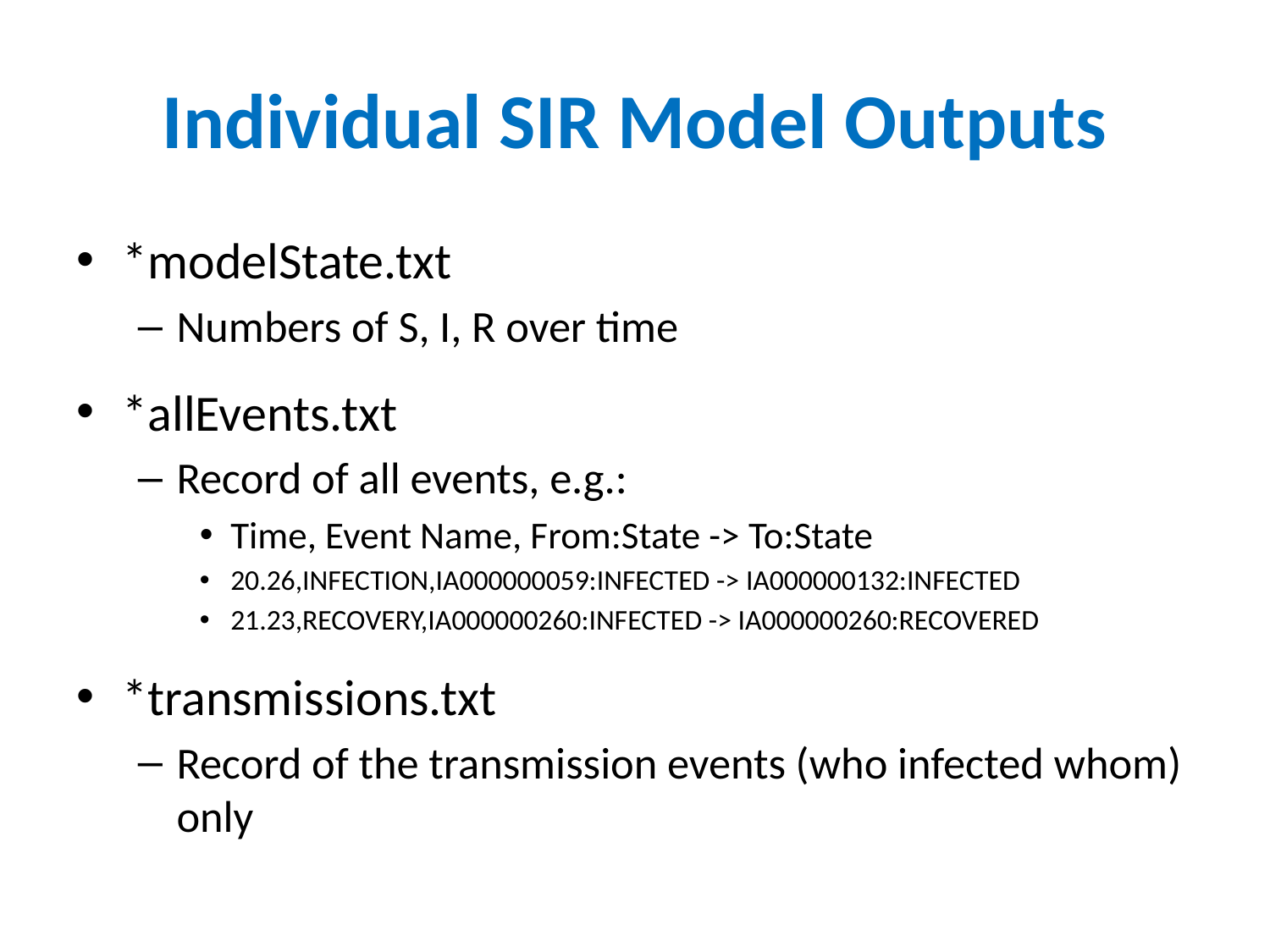

# Individual SIR Model Outputs
*modelState.txt
Numbers of S, I, R over time
*allEvents.txt
Record of all events, e.g.:
Time, Event Name, From:State -> To:State
20.26,INFECTION,IA000000059:INFECTED -> IA000000132:INFECTED
21.23,RECOVERY,IA000000260:INFECTED -> IA000000260:RECOVERED
*transmissions.txt
Record of the transmission events (who infected whom) only